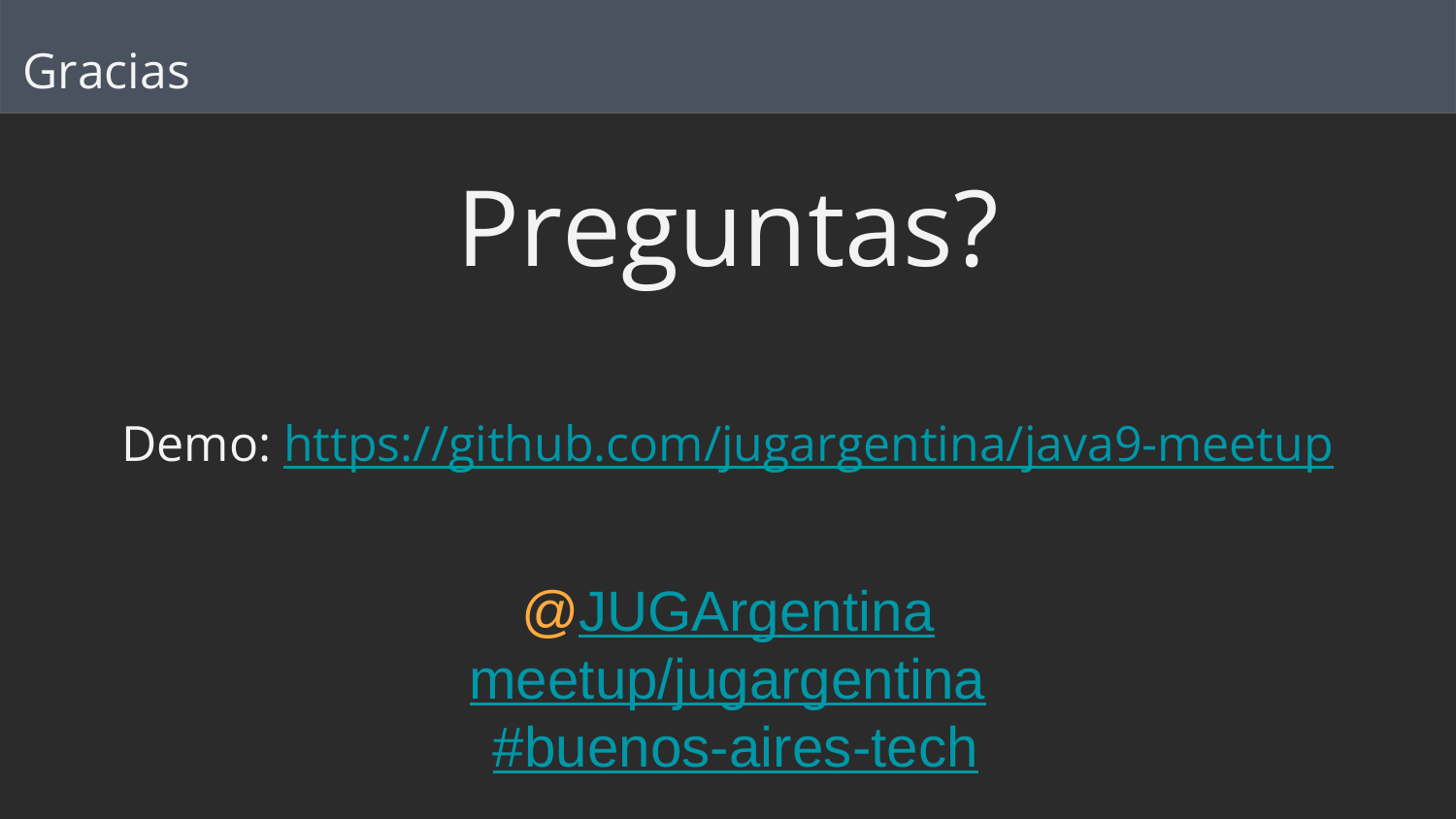

Gracias
# Preguntas?

Demo: https://github.com/jugargentina/java9-meetup

@JUGArgentina
meetup/jugargentina
 #buenos-aires-tech